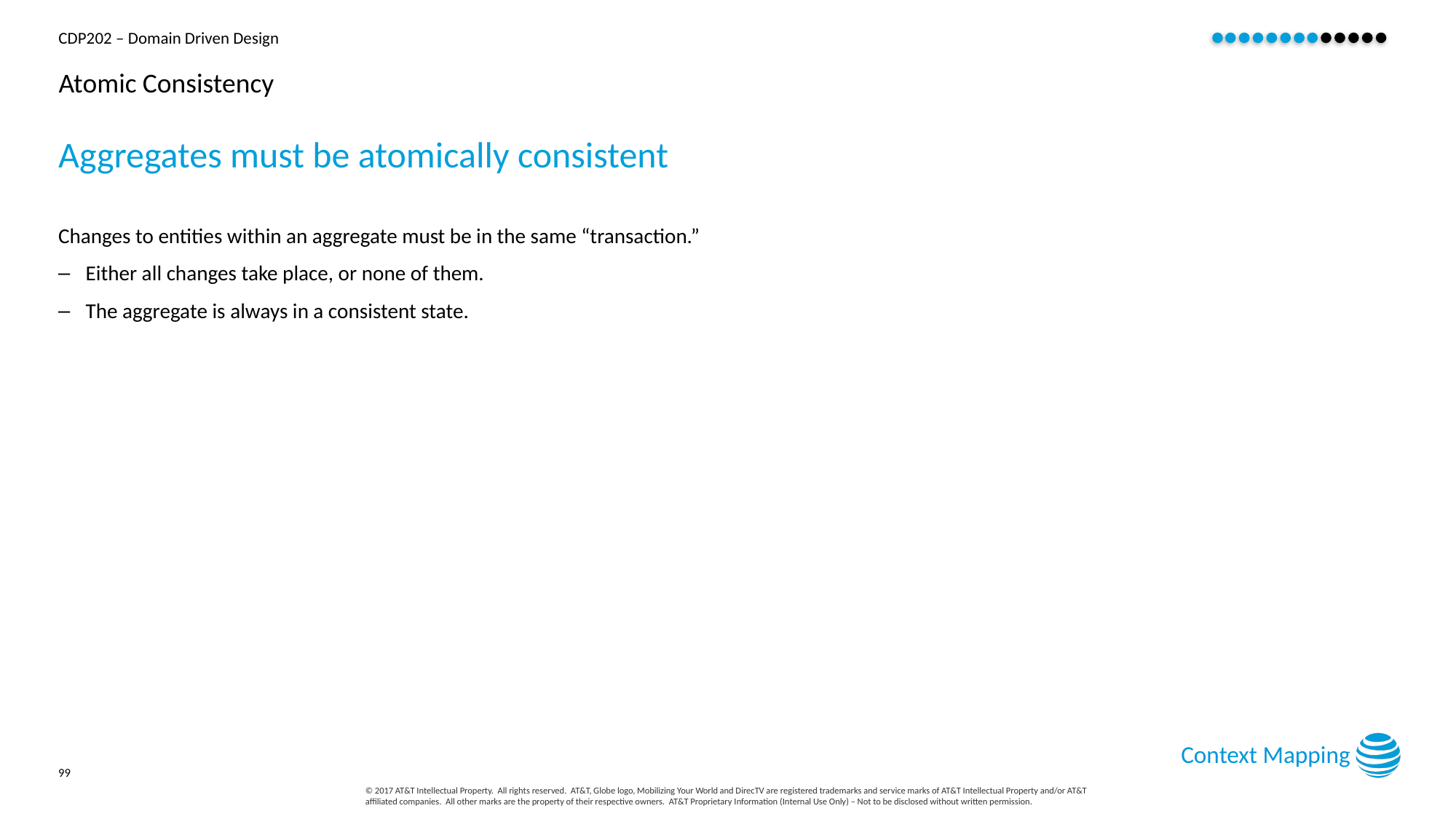

# Atomic Consistency
Aggregates must be atomically consistent

Changes to entities within an aggregate must be in the same “transaction.”
Either all changes take place, or none of them.
The aggregate is always in a consistent state.
Context Mapping
99